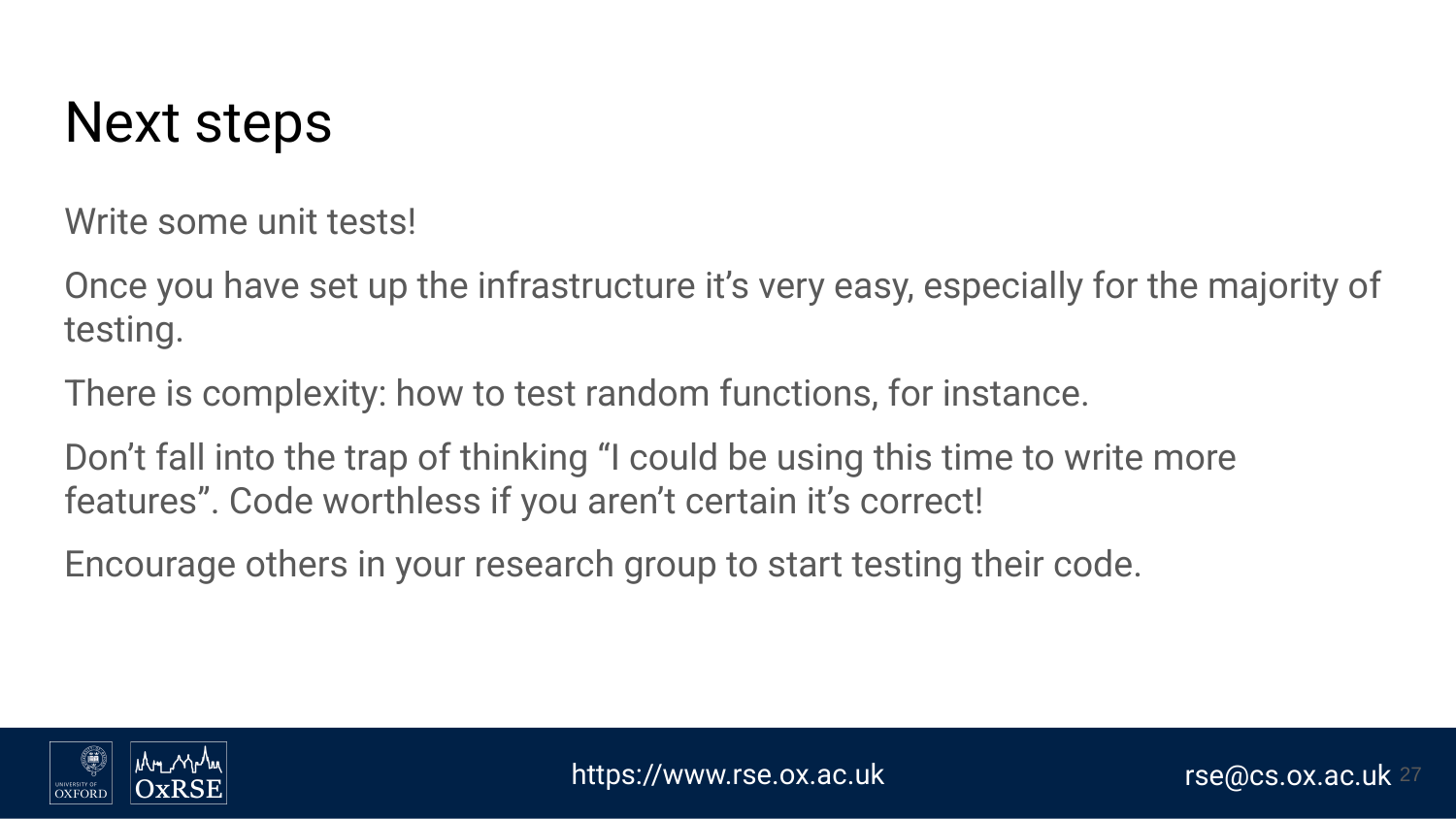

# Next steps
Write some unit tests!
Once you have set up the infrastructure it’s very easy, especially for the majority of testing.
There is complexity: how to test random functions, for instance.
Don’t fall into the trap of thinking “I could be using this time to write more features”. Code worthless if you aren’t certain it’s correct!
Encourage others in your research group to start testing their code.
27